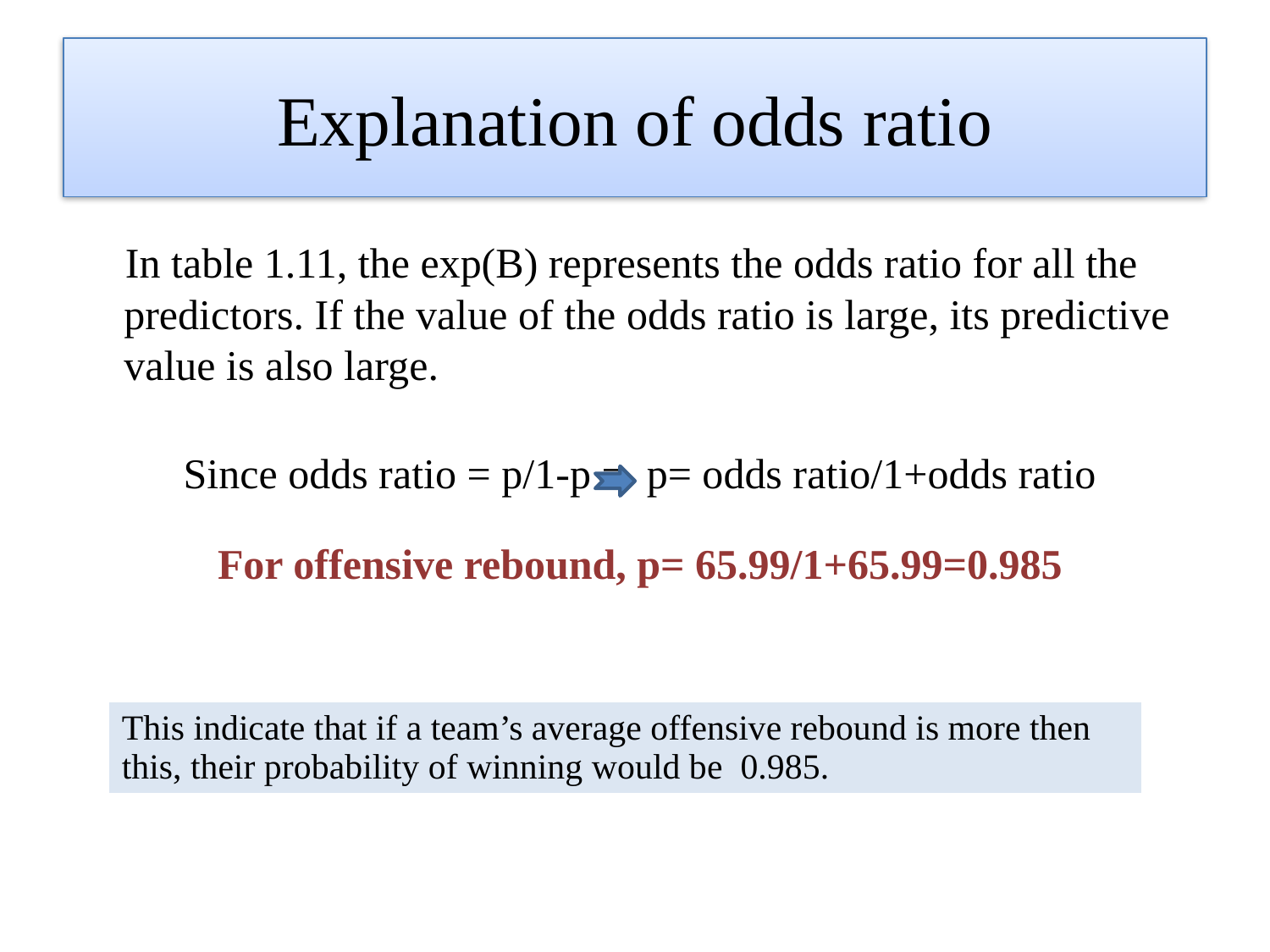

# Explanation of odds ratio
    In table 1.11, the exp(B) represents the odds ratio for all the predictors. If the value of the odds ratio is large, its predictive value is also large.
| Since odds ratio = p/1-p = p= odds ratio/1+odds ratio |
| --- |

| For offensive rebound, p= 65.99/1+65.99=0.985 |
| --- |
| This indicate that if a team’s average offensive rebound is more then this, their probability of winning would be 0.985. |
| --- |